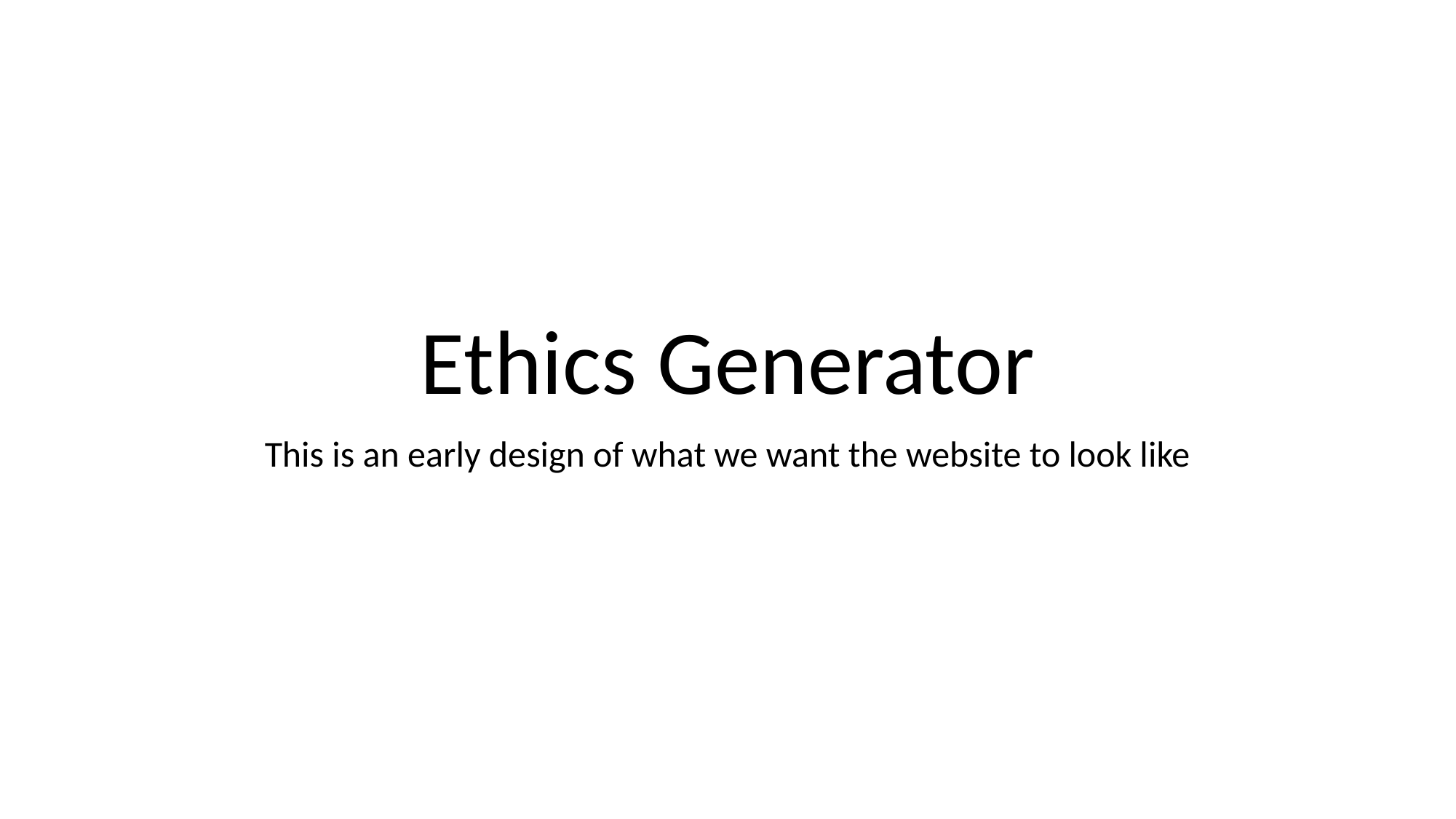

# Ethics Generator
This is an early design of what we want the website to look like